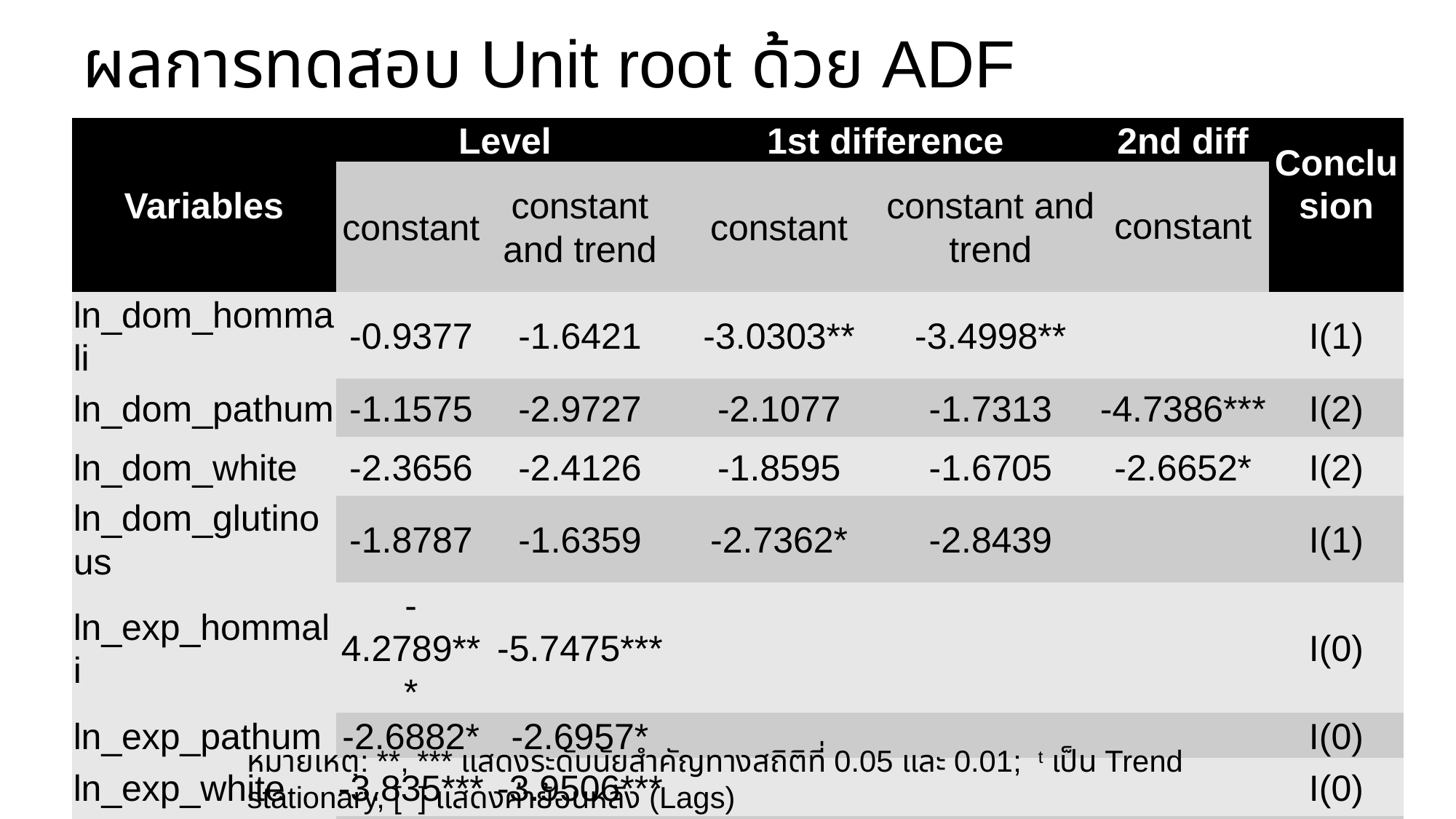

# ผลการทดสอบ Unit root ด้วย ADF
| Variables | Level |  | 1st difference |  | 2nd diff | Conclusion |
| --- | --- | --- | --- | --- | --- | --- |
|  | constant | constant and trend | constant | constant and trend | constant |  |
| ln\_dom\_hommali | -0.9377 | -1.6421 | -3.0303\*\* | -3.4998\*\* |  | I(1) |
| ln\_dom\_pathum | -1.1575 | -2.9727 | -2.1077 | -1.7313 | -4.7386\*\*\* | I(2) |
| ln\_dom\_white | -2.3656 | -2.4126 | -1.8595 | -1.6705 | -2.6652\* | I(2) |
| ln\_dom\_glutinous | -1.8787 | -1.6359 | -2.7362\* | -2.8439 |  | I(1) |
| ln\_exp\_hommali | -4.2789\*\*\* | -5.7475\*\*\* |  |  |  | I(0) |
| ln\_exp\_pathum | -2.6882\* | -2.6957\* |  |  |  | I(0) |
| ln\_exp\_white | -3.835\*\*\* | -3.9506\*\*\* |  |  |  | I(0) |
| ln\_exp\_glutinous | -4.7382\*\*\* | -4.9411\*\*\* |  |  |  | I(0) |
หมายเหตุ: **, *** แสดงระดับนัยสำคัญทางสถิติที่ 0.05 และ 0.01;  t เป็น Trend stationary, [  ] แสดงค่าย้อนหลัง (Lags)